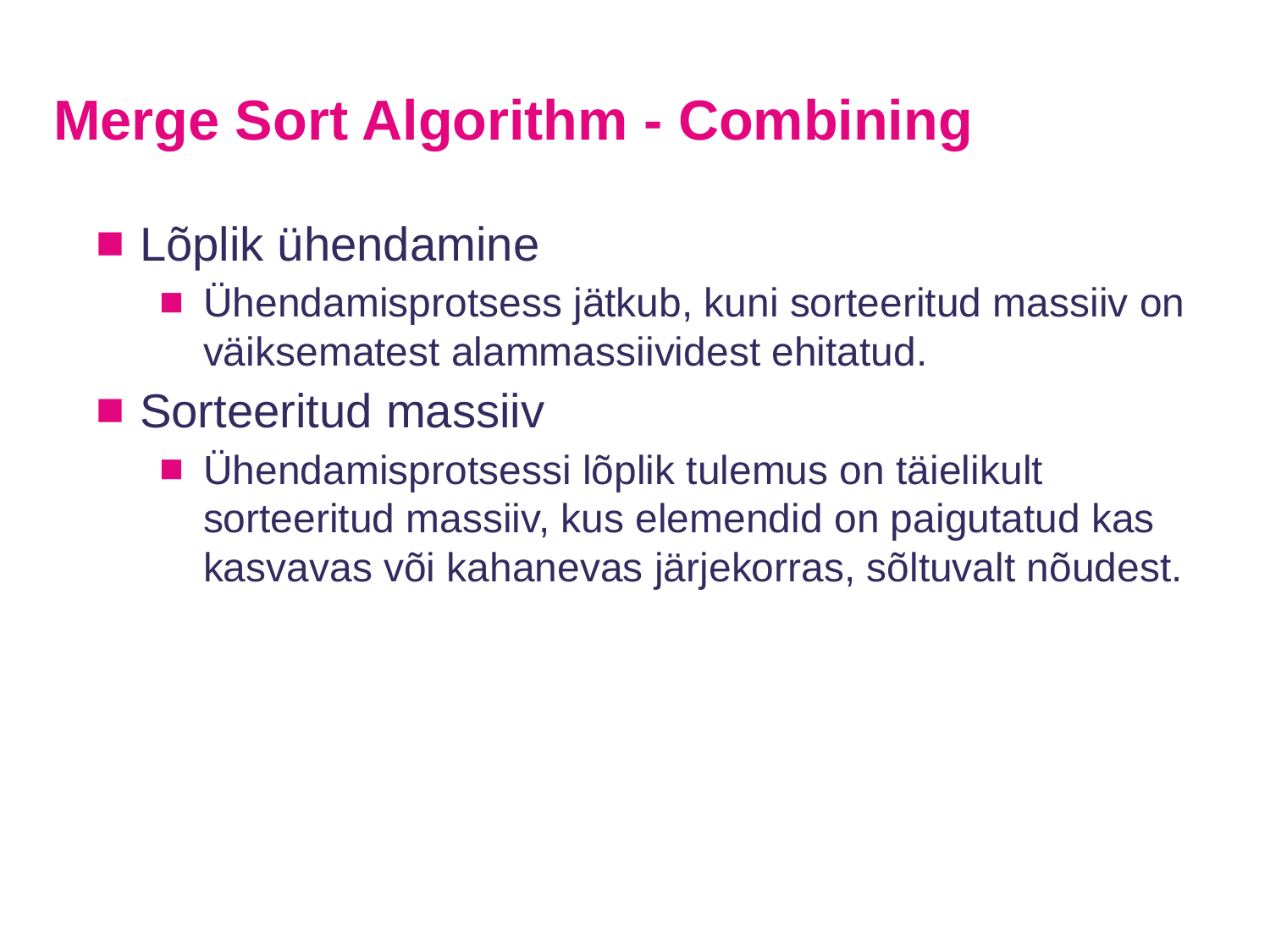

# Merge Sort Algorithm - Combining
Lõplik ühendamine
Ühendamisprotsess jätkub, kuni sorteeritud massiiv on väiksematest alammassiividest ehitatud.
Sorteeritud massiiv
Ühendamisprotsessi lõplik tulemus on täielikult sorteeritud massiiv, kus elemendid on paigutatud kas kasvavas või kahanevas järjekorras, sõltuvalt nõudest.